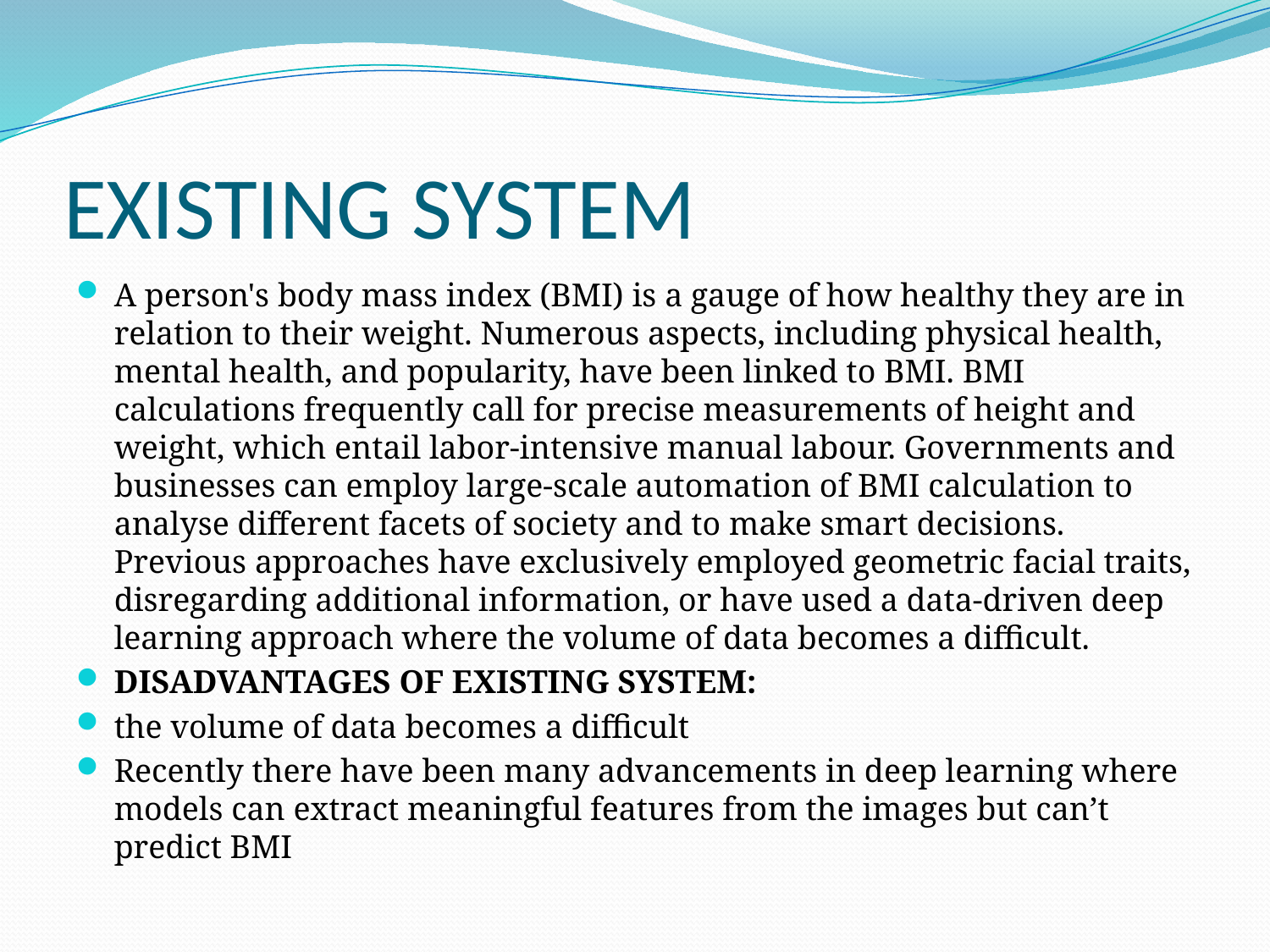

# EXISTING SYSTEM
A person's body mass index (BMI) is a gauge of how healthy they are in relation to their weight. Numerous aspects, including physical health, mental health, and popularity, have been linked to BMI. BMI calculations frequently call for precise measurements of height and weight, which entail labor-intensive manual labour. Governments and businesses can employ large-scale automation of BMI calculation to analyse different facets of society and to make smart decisions. Previous approaches have exclusively employed geometric facial traits, disregarding additional information, or have used a data-driven deep learning approach where the volume of data becomes a difficult.
DISADVANTAGES OF EXISTING SYSTEM:
the volume of data becomes a difficult
Recently there have been many advancements in deep learning where models can extract meaningful features from the images but can’t predict BMI